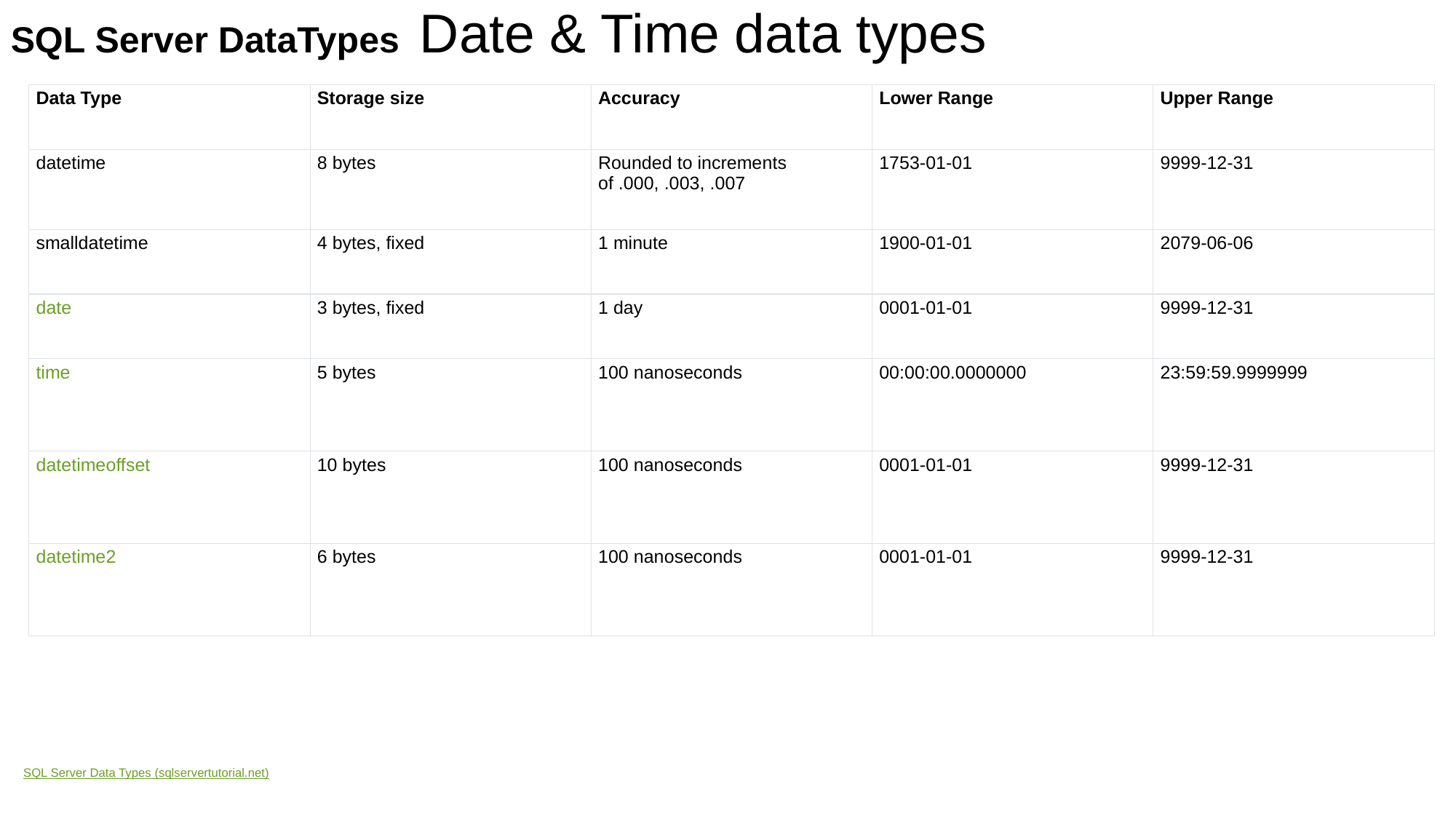

SQL Server DataTypes  Date & Time data types

| Data Type | Storage size | Accuracy | Lower Range | Upper Range |
| --- | --- | --- | --- | --- |
| datetime | 8 bytes | Rounded to increments of .000, .003, .007 | 1753-01-01 | 9999-12-31 |
| smalldatetime | 4 bytes, fixed | 1 minute | 1900-01-01 | 2079-06-06 |
| date | 3 bytes, fixed | 1 day | 0001-01-01 | 9999-12-31 |
| time | 5 bytes | 100 nanoseconds | 00:00:00.0000000 | 23:59:59.9999999 |
| datetimeoffset | 10 bytes | 100 nanoseconds | 0001-01-01 | 9999-12-31 |
| datetime2 | 6 bytes | 100 nanoseconds | 0001-01-01 | 9999-12-31 |
SQL Server Data Types (sqlservertutorial.net)